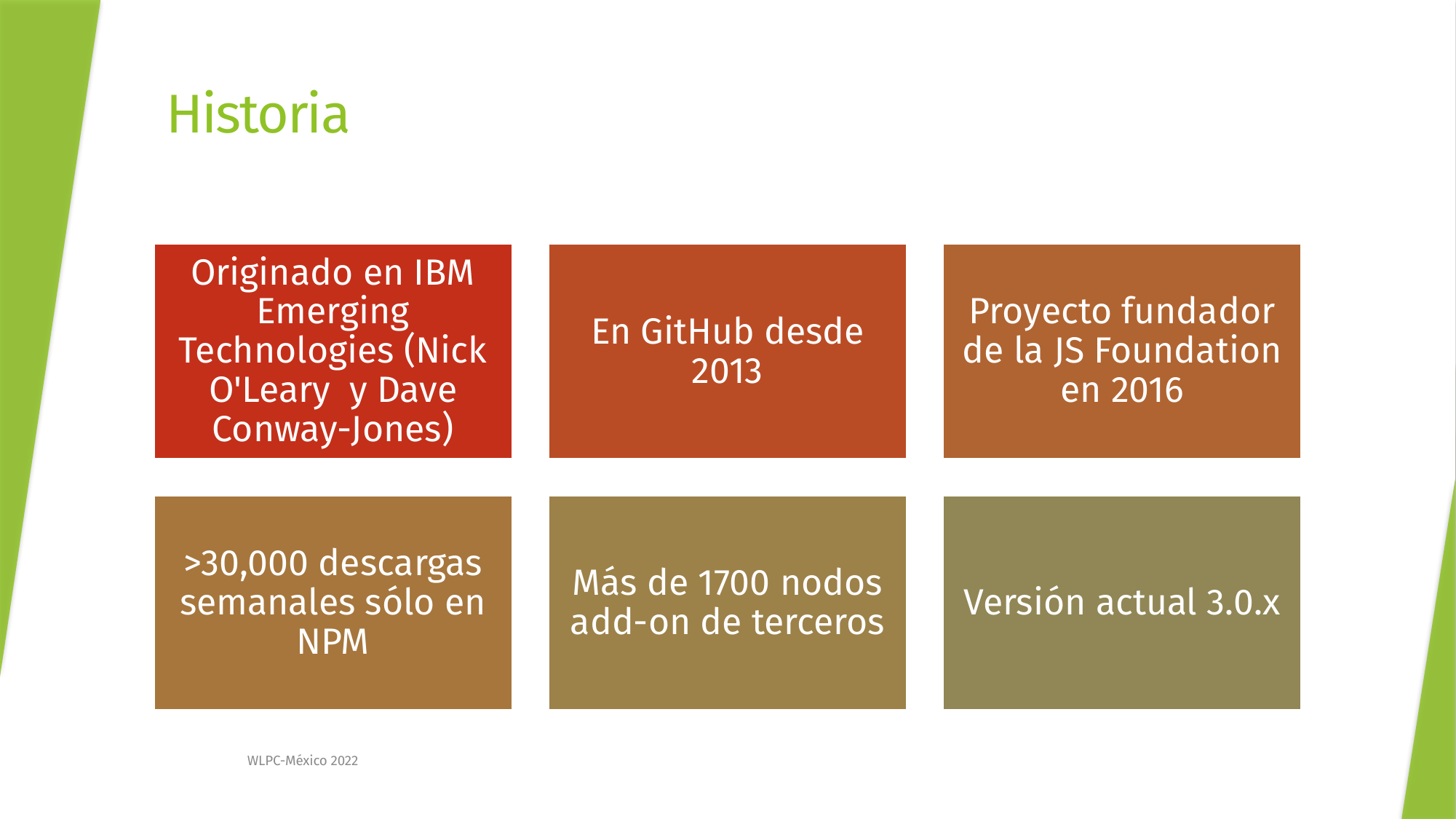

# Historia
Originado en IBM Emerging Technologies (Nick O'Leary  y Dave Conway-Jones)
En GitHub desde 2013
Proyecto fundador de la JS Foundation en 2016
>30,000 descargas semanales sólo en NPM
Más de 1700 nodos add-on de terceros
Versión actual 3.0.x

WLPC-México 2022